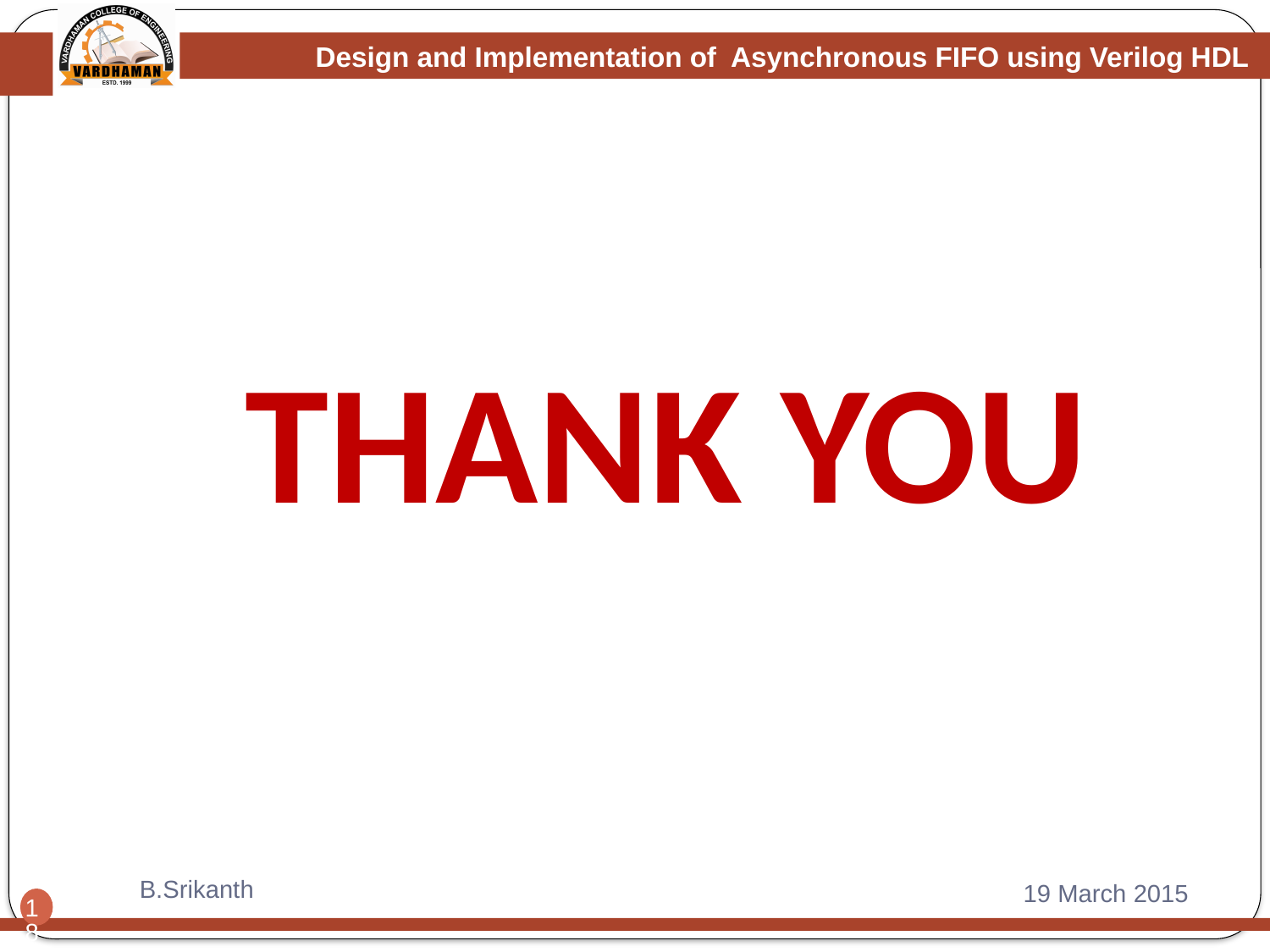

THANK YOU
B.Srikanth
19 March 2015
18